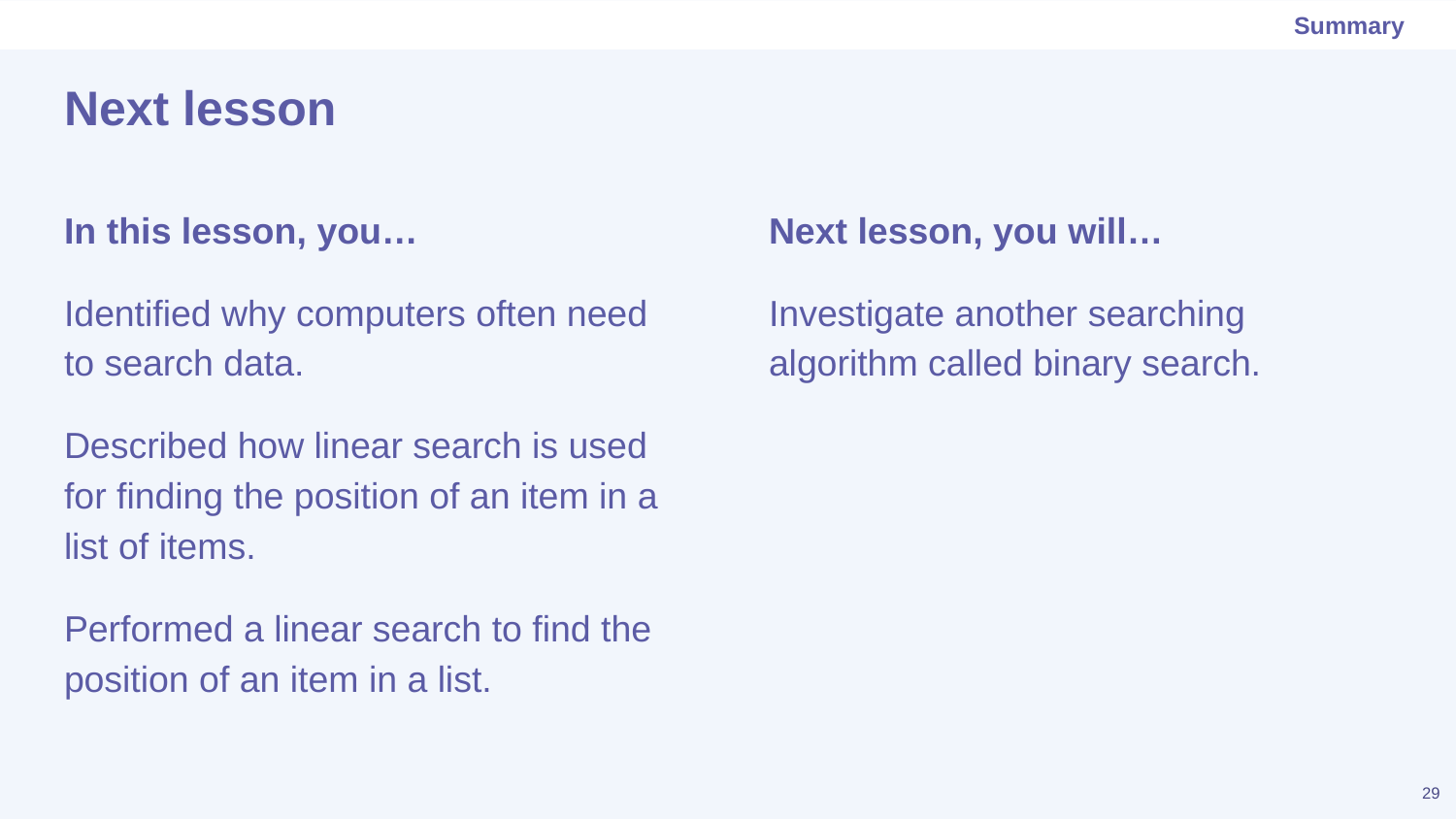

Summary
# Next lesson
Next lesson, you will…
Investigate another searching algorithm called binary search.

In this lesson, you…
Identified why computers often need to search data.
Described how linear search is used for finding the position of an item in a list of items.
Performed a linear search to find the position of an item in a list.

29